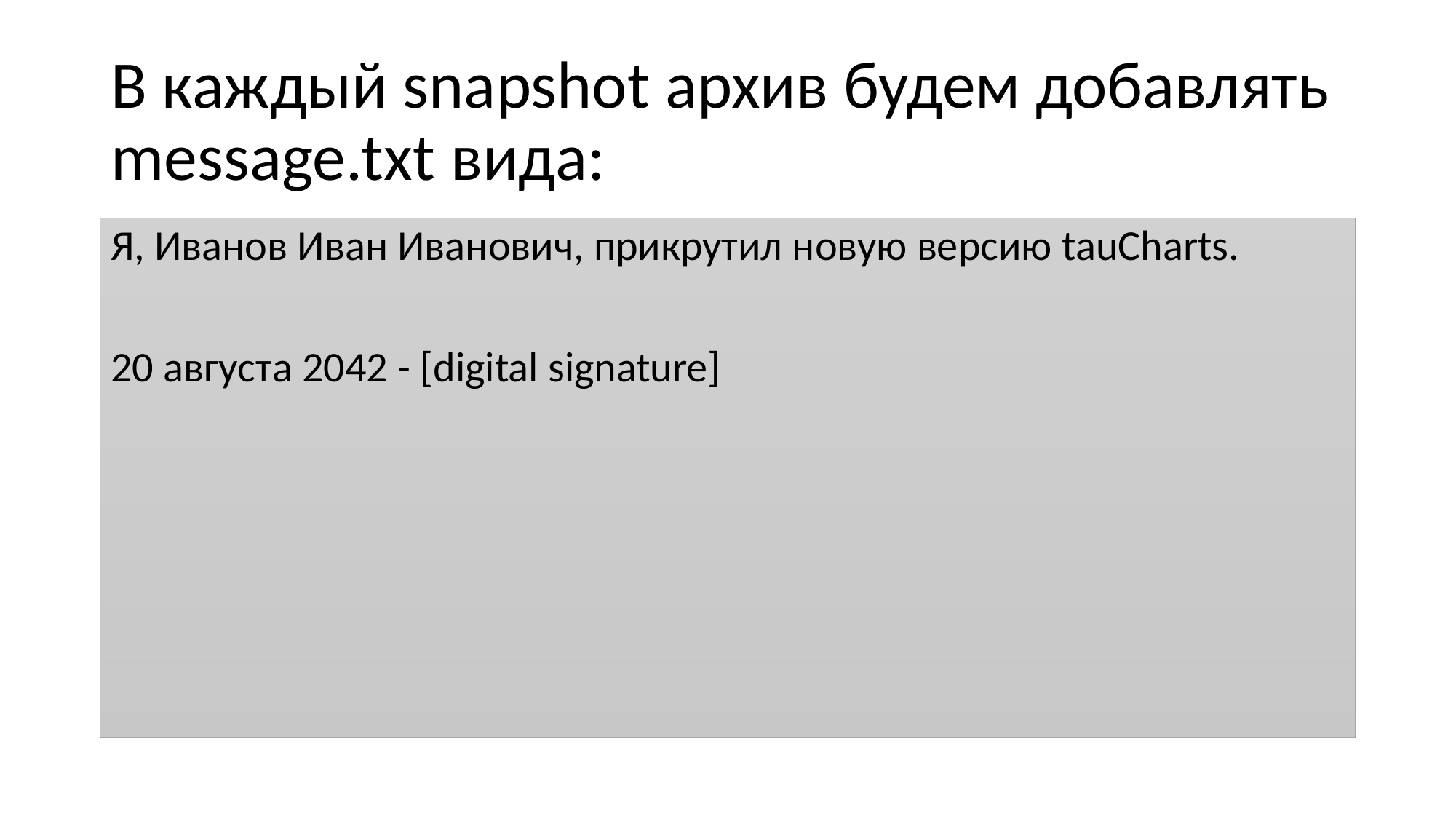

# В каждый snapshot архив будем добавлять message.txt вида:
Я, Иванов Иван Иванович, прикрутил новую версию tauСharts.

20 августа 2042 - [digital signature]